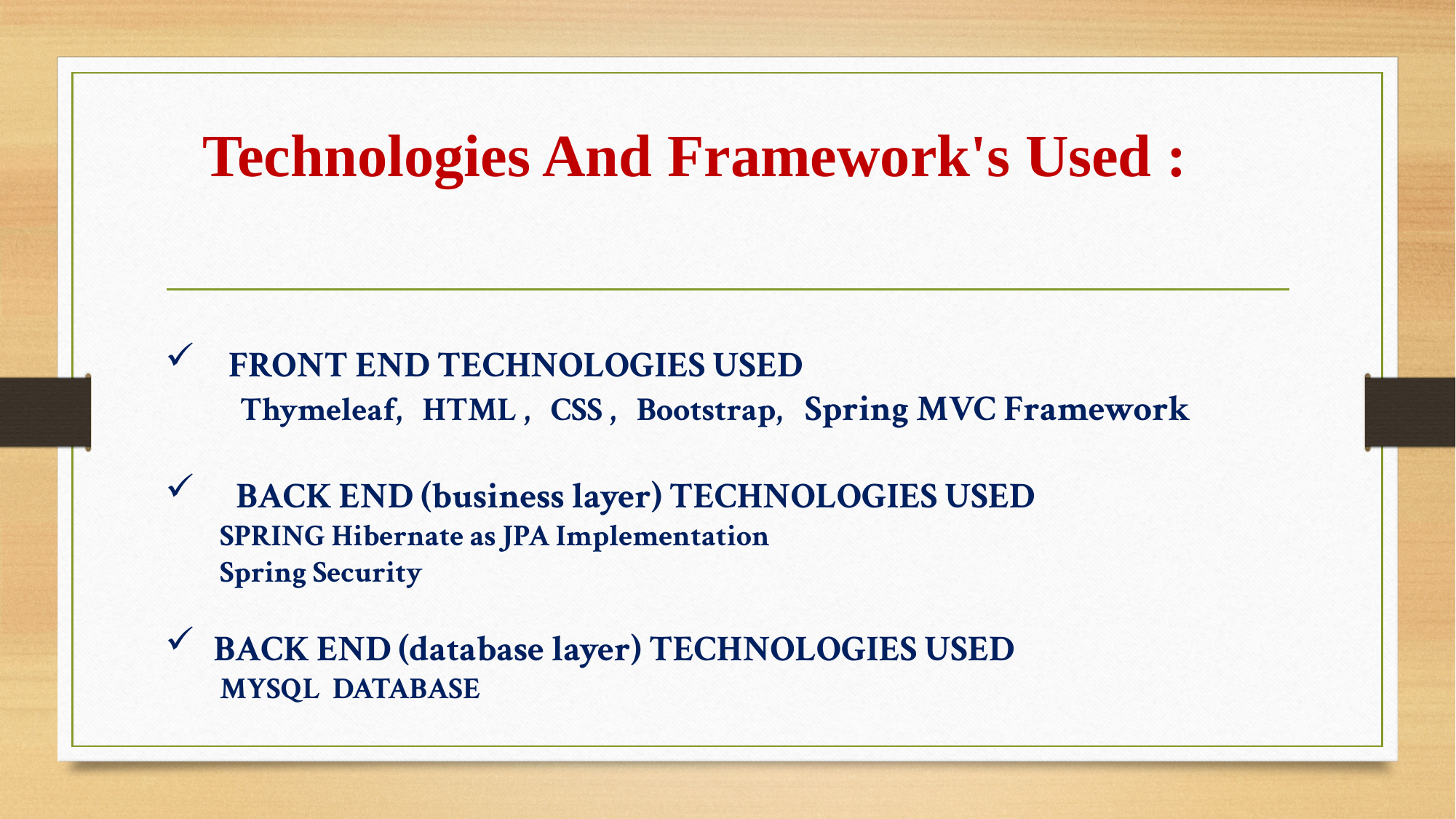

# Technologies And Framework's Used :

   FRONT END TECHNOLOGIES USED
   Thymeleaf,   HTML ,   CSS ,   Bootstrap,   Spring MVC Framework

    BACK END (business layer) TECHNOLOGIES USED
SPRING Hibernate as JPA Implementation
Spring Security

 BACK END (database layer) TECHNOLOGIES USED
MYSQL  DATABASE